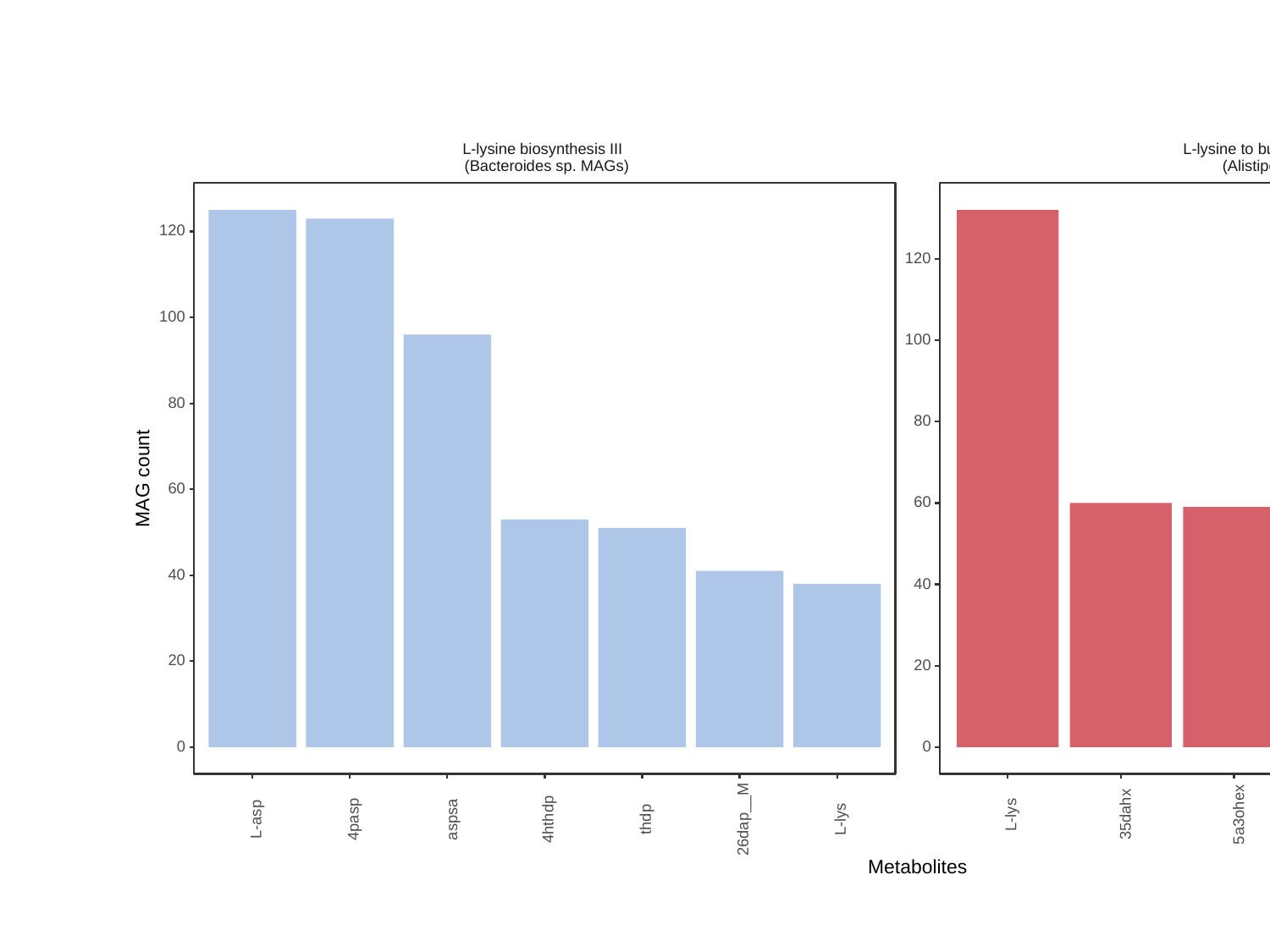

L-lysine biosynthesis III
L-lysine to butyrate conversion
 (Bacteroides sp. MAGs)
 (Alistipes sp. MAGs)

120

120

100

100

80

80

MAG count
60

60

40

40

20
20

0
0

L-lys
35dahx
5a3ohex
3abutcoa
b2coa
but
L-lys
26dap__M
L-asp
4pasp
4hthdp
thdp
aspsa
Metabolites